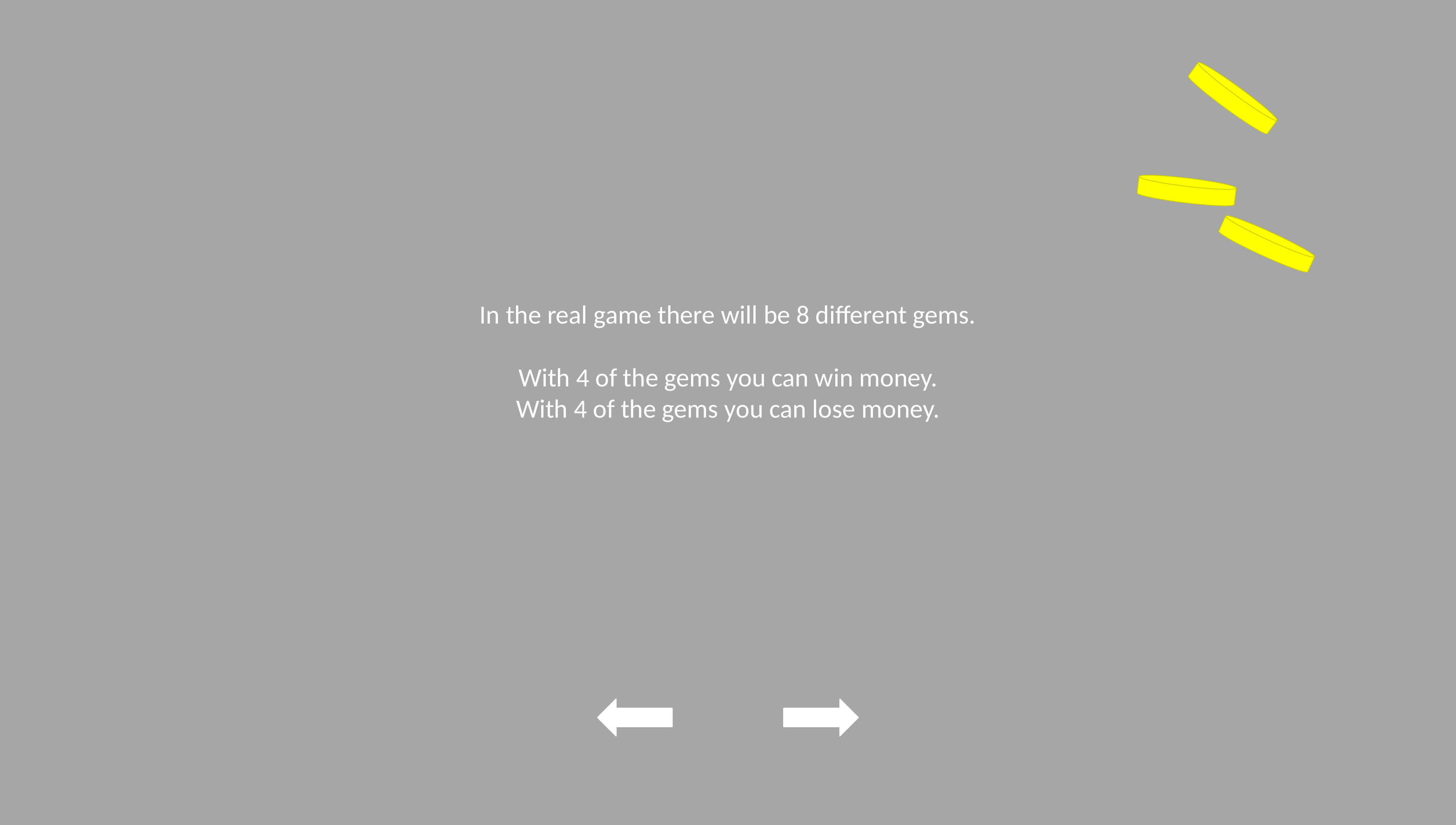

# In the real game there will be 8 different gems. With 4 of the gems you can win money. With 4 of the gems you can lose money.